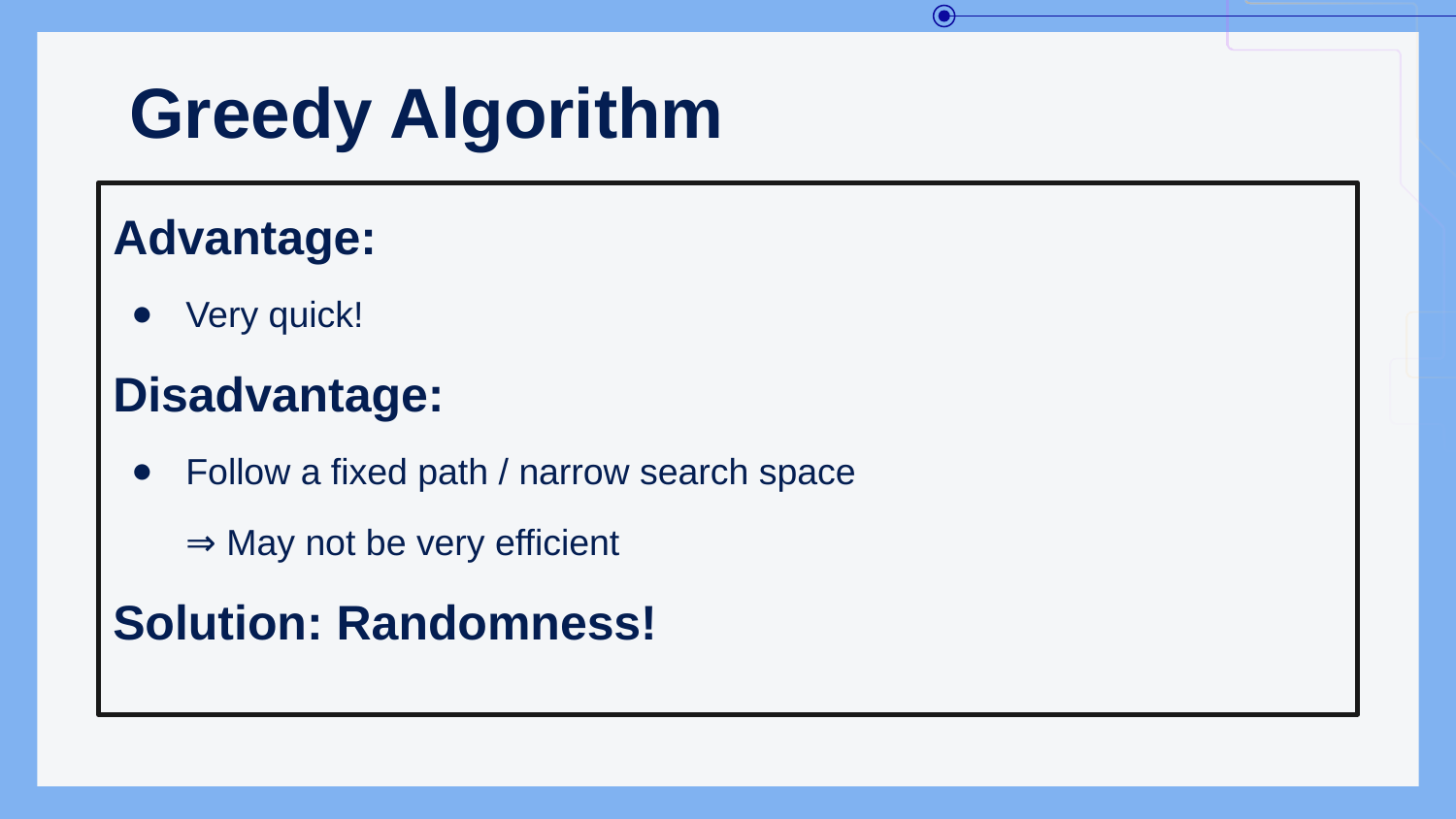

# Greedy Algorithm
Advantage:
Very quick!
Disadvantage:
Follow a fixed path / narrow search space
⇒ May not be very efficient
Solution: Randomness!